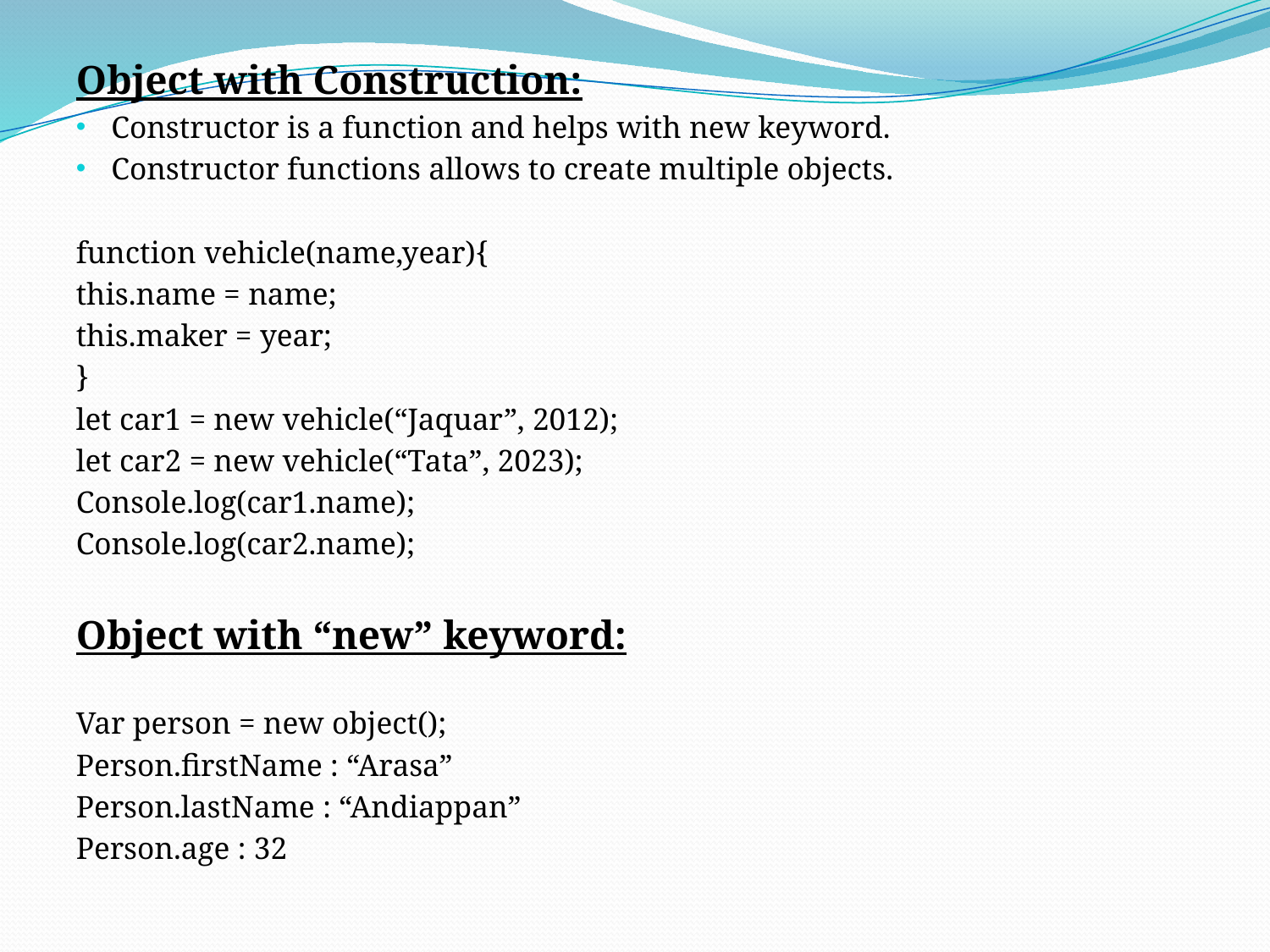

Object with Construction:
Constructor is a function and helps with new keyword.
Constructor functions allows to create multiple objects.

function vehicle(name,year){
this.name = name;
this.maker = year;
}
let car1 = new vehicle(“Jaquar”, 2012);
let car2 = new vehicle(“Tata”, 2023);
Console.log(car1.name);
Console.log(car2.name);

Object with “new” keyword:

Var person = new object();
Person.firstName : “Arasa”
Person.lastName : “Andiappan”
Person.age : 32